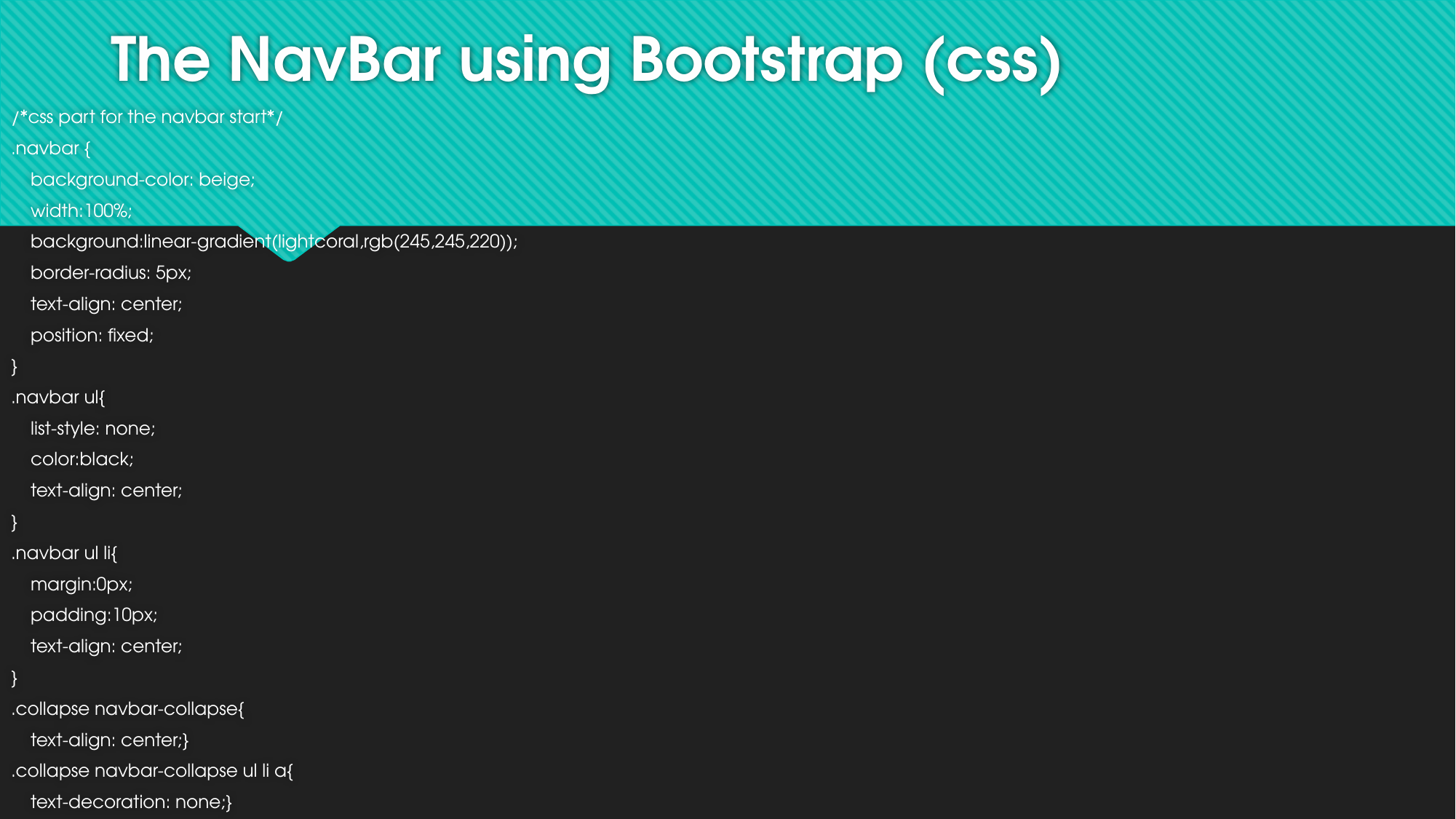

# The NavBar using Bootstrap (css)
/*css part for the navbar start*/
.navbar {
    background-color: beige;
    width:100%;
    background:linear-gradient(lightcoral,rgb(245,245,220));
    border-radius: 5px;
    text-align: center;
    position: fixed;
}
.navbar ul{
    list-style: none;
    color:black;
    text-align: center;
}
.navbar ul li{
    margin:0px;
    padding:10px;
    text-align: center;
}
.collapse navbar-collapse{
    text-align: center;}
.collapse navbar-collapse ul li a{
    text-decoration: none;}